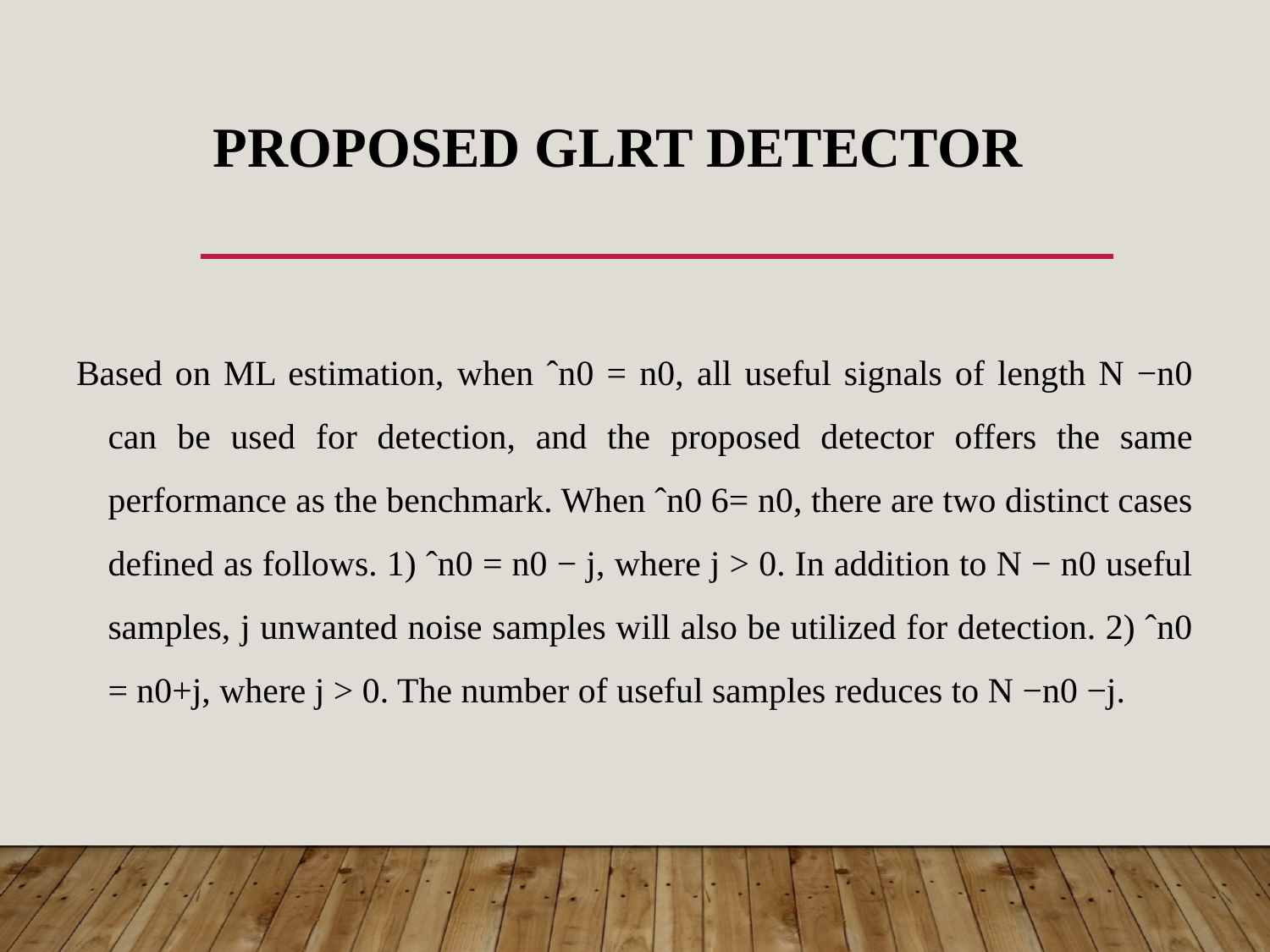

# PROPOSED GLRT DETECTOR
Based on ML estimation, when ˆn0 = n0, all useful signals of length N −n0 can be used for detection, and the proposed detector offers the same performance as the benchmark. When ˆn0 6= n0, there are two distinct cases defined as follows. 1) ˆn0 = n0 − j, where j > 0. In addition to N − n0 useful samples, j unwanted noise samples will also be utilized for detection. 2) ˆn0 = n0+j, where j > 0. The number of useful samples reduces to N −n0 −j.